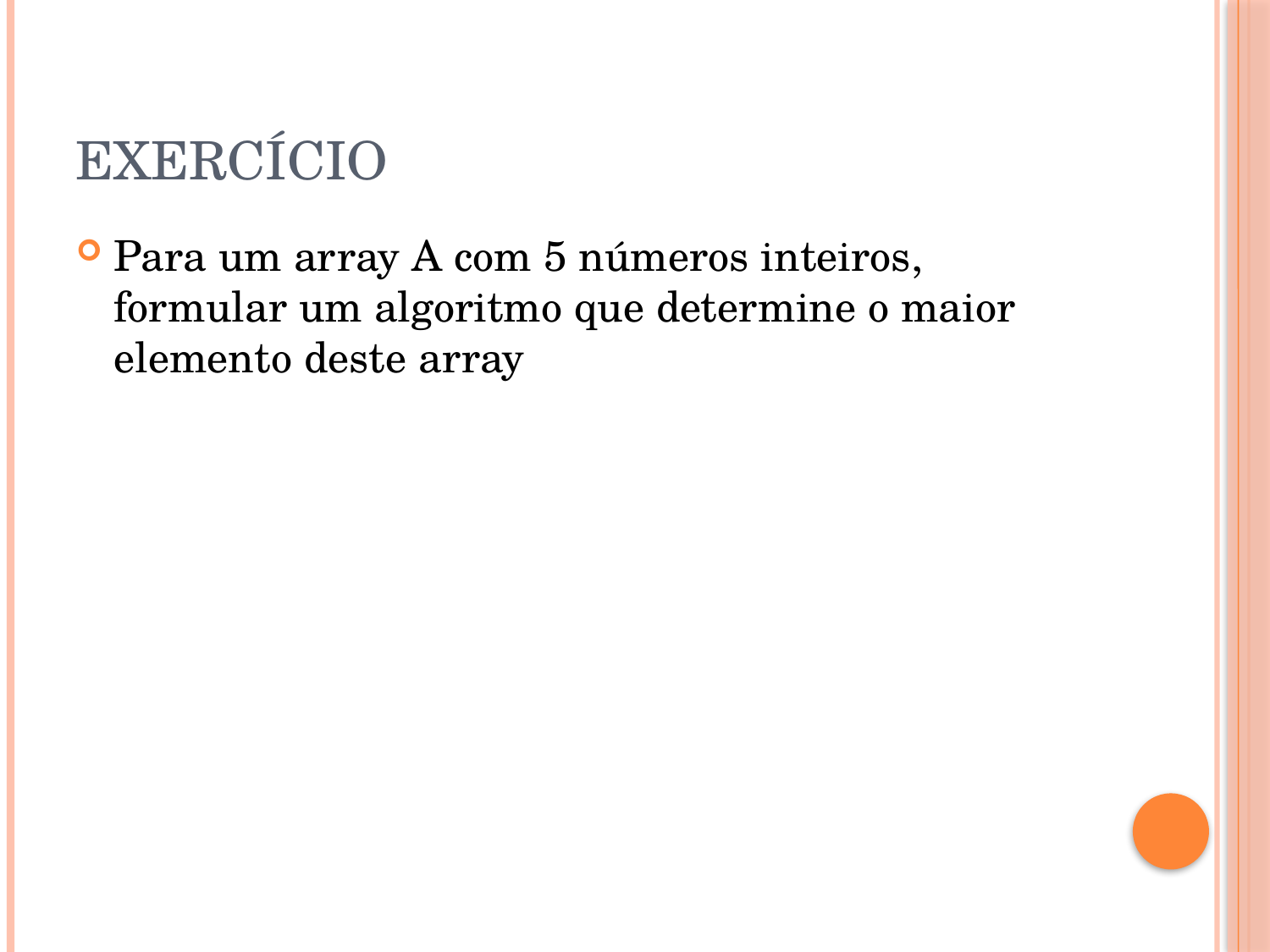

# Exercício
Para um array A com 5 números inteiros, formular um algoritmo que determine o maior elemento deste array